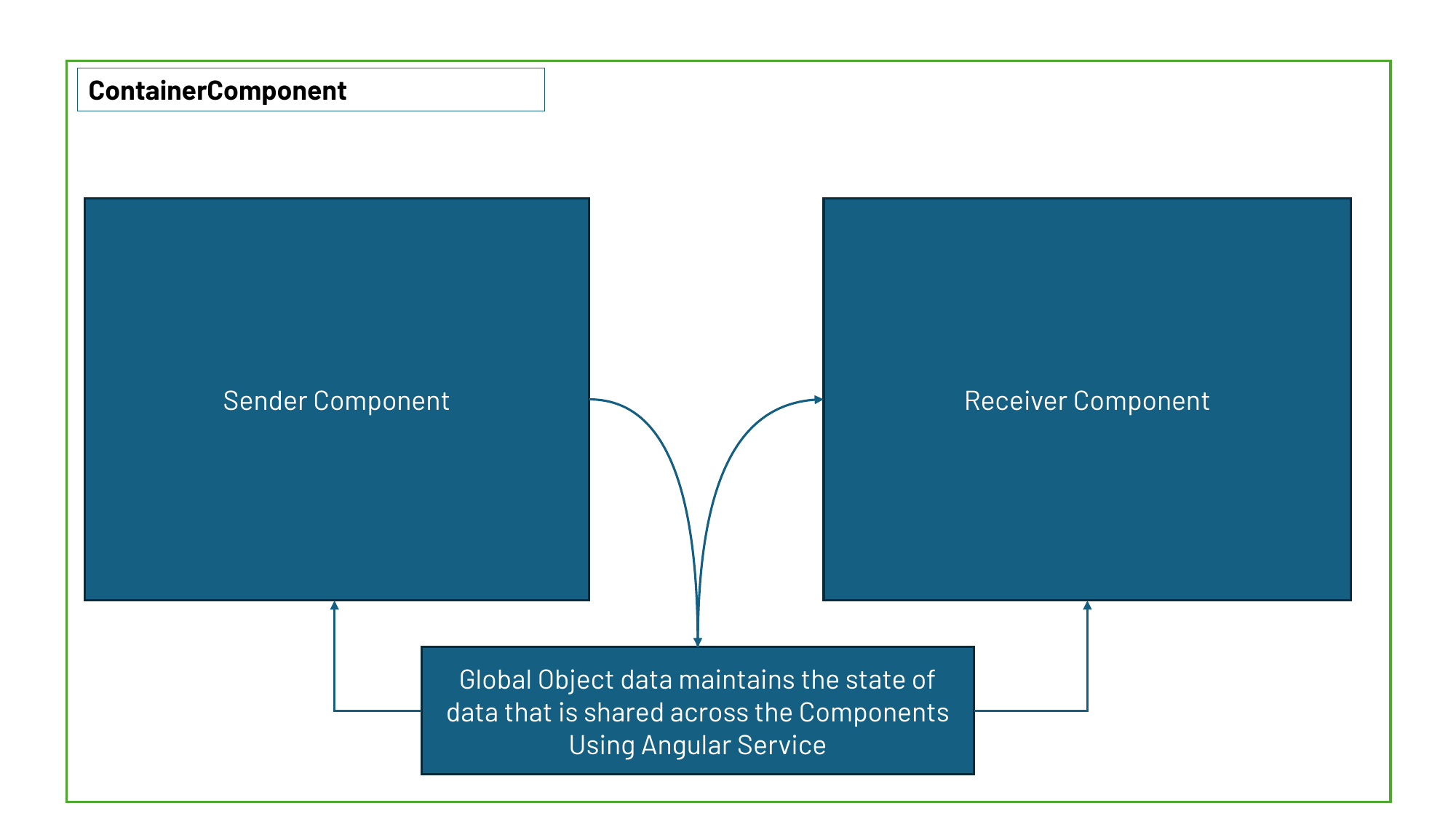

ContainerComponent
Sender Component
Receiver Component
Global Object data maintains the state of data that is shared across the Components
Using Angular Service